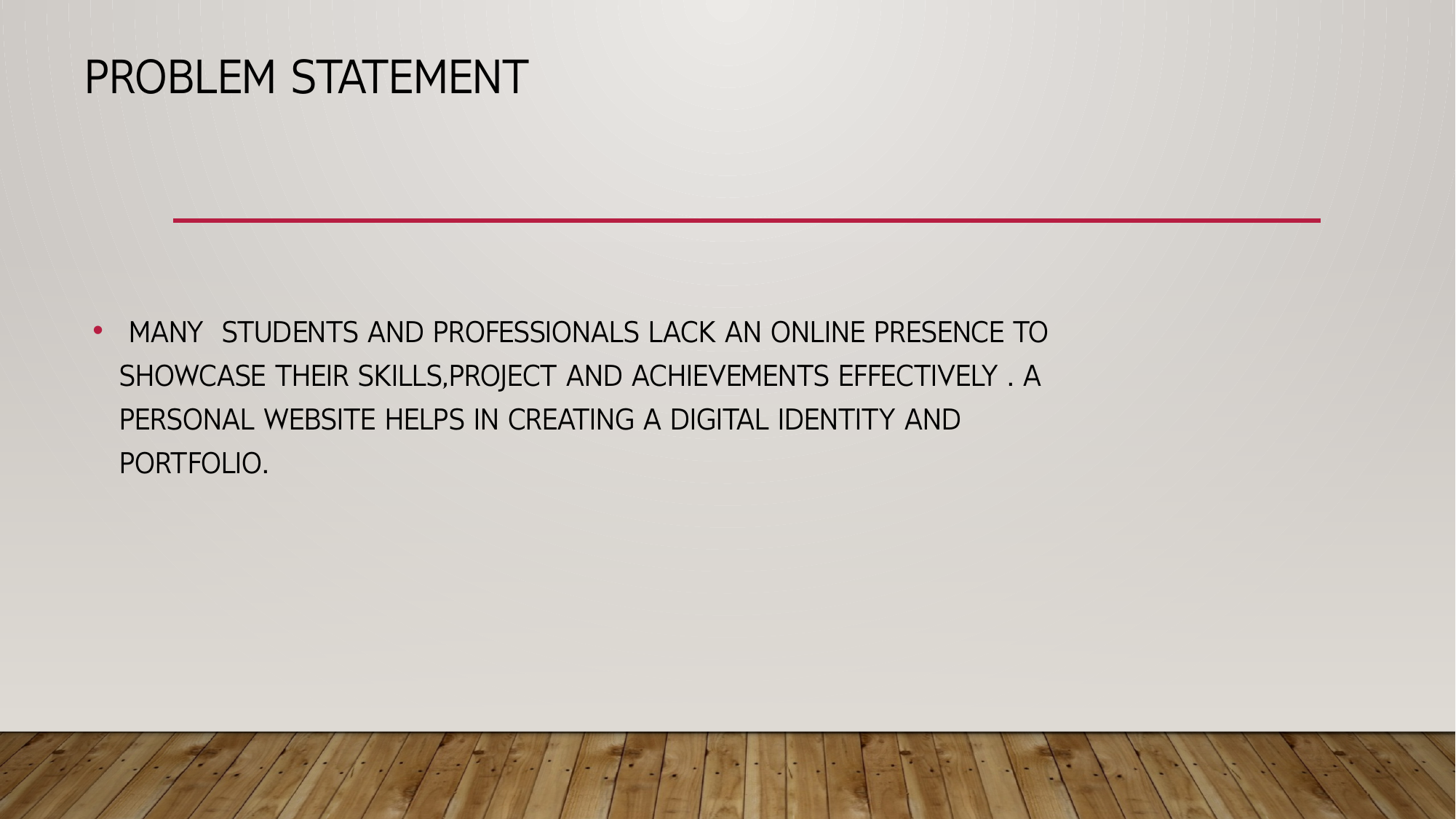

# PROBLEM STATEMENT
 MANY  STUDENTS AND PROFESSIONALS LACK AN ONLINE PRESENCE TO SHOWCASE THEIR SKILLS,PROJECT AND ACHIEVEMENTS EFFECTIVELY . A PERSONAL WEBSITE HELPS IN CREATING A DIGITAL IDENTITY AND PORTFOLIO.